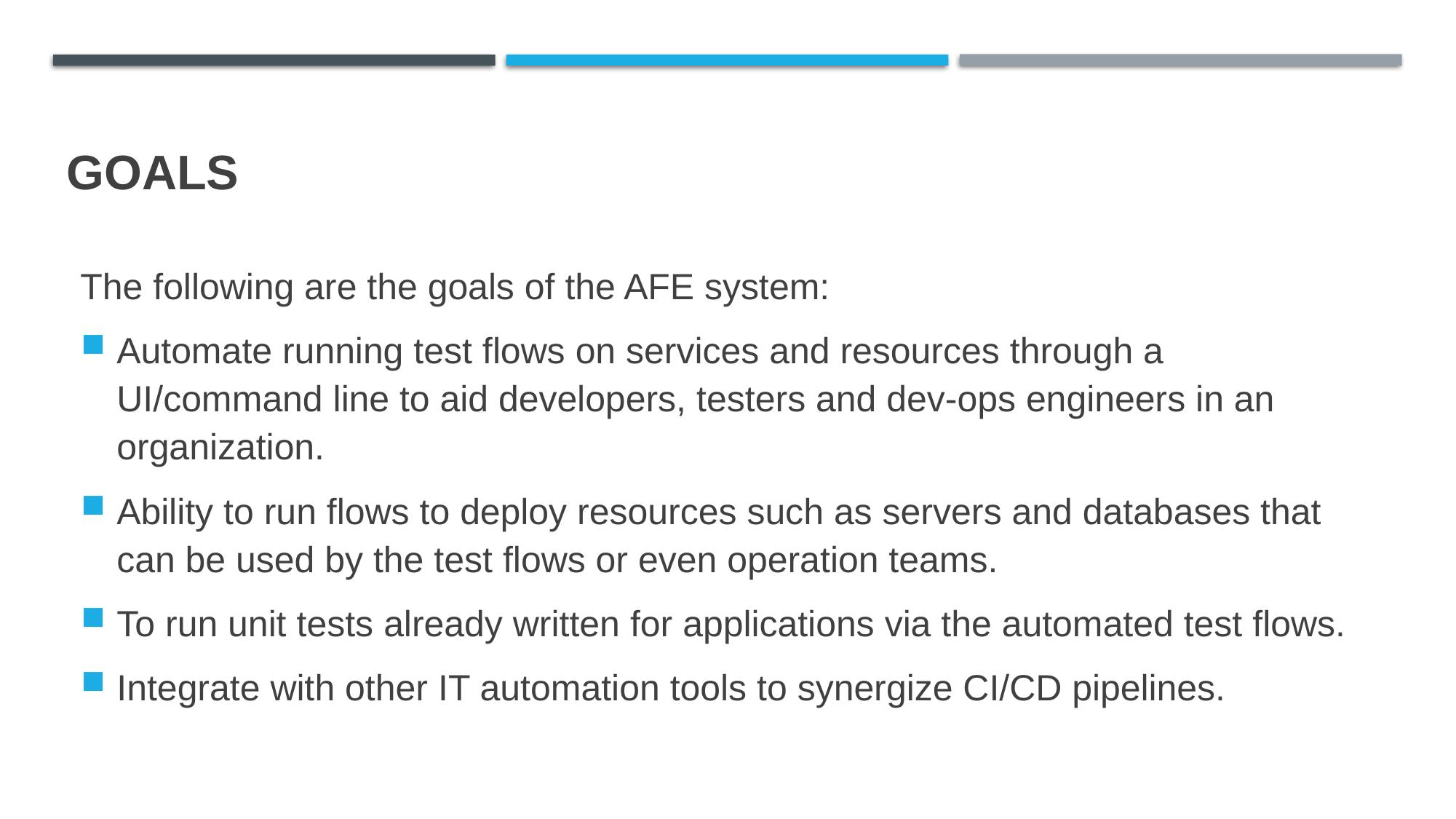

# Goals
The following are the goals of the AFE system:
Automate running test flows on services and resources through a UI/command line to aid developers, testers and dev-ops engineers in an organization.
Ability to run flows to deploy resources such as servers and databases that can be used by the test flows or even operation teams.
To run unit tests already written for applications via the automated test flows.
Integrate with other IT automation tools to synergize CI/CD pipelines.